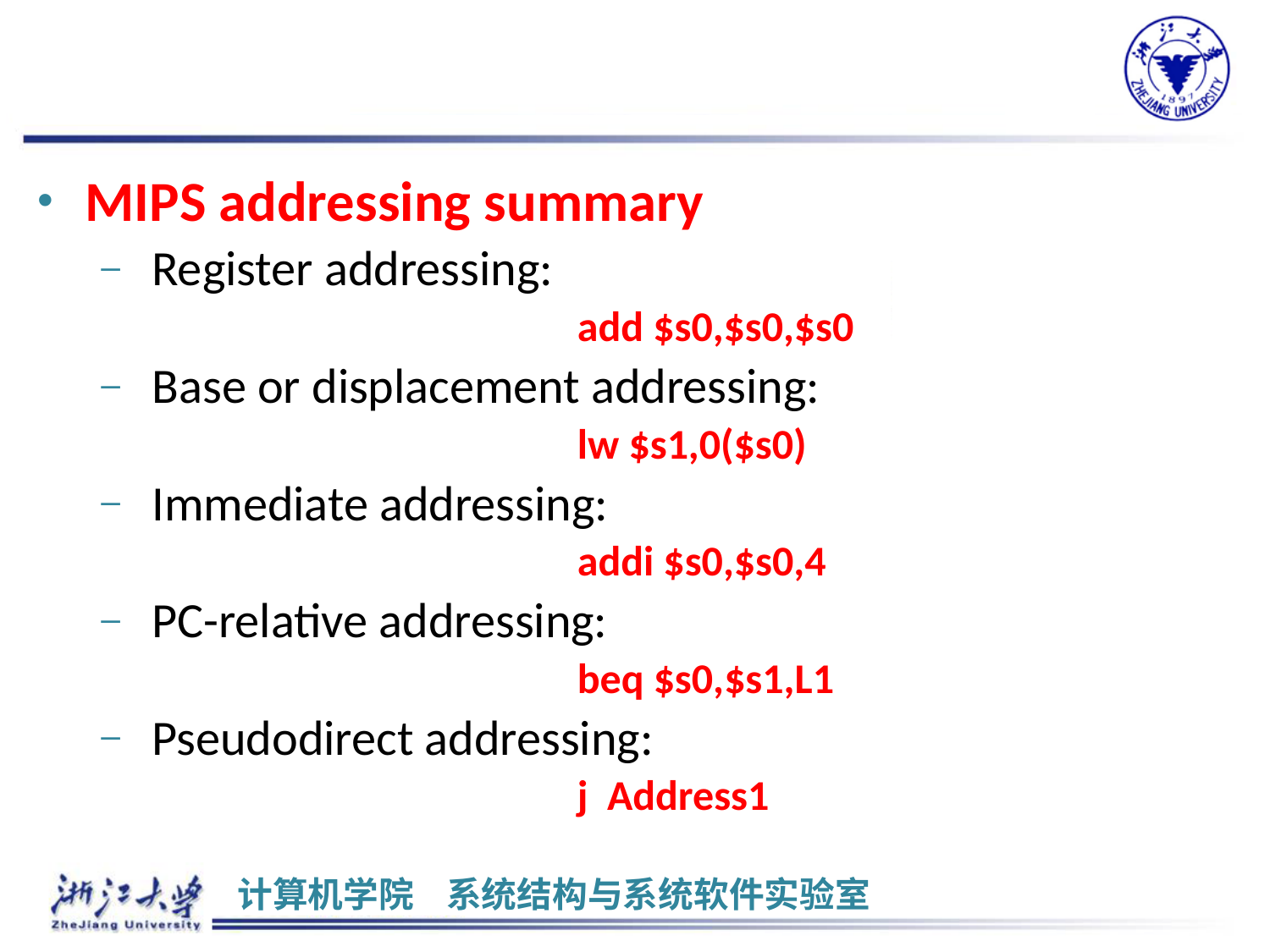

MIPS addressing summary
 Register addressing:
				add $s0,$s0,$s0
 Base or displacement addressing:
				lw $s1,0($s0)
 Immediate addressing:
				addi $s0,$s0,4
 PC-relative addressing:
				beq $s0,$s1,L1
 Pseudodirect addressing:
				j  Address1